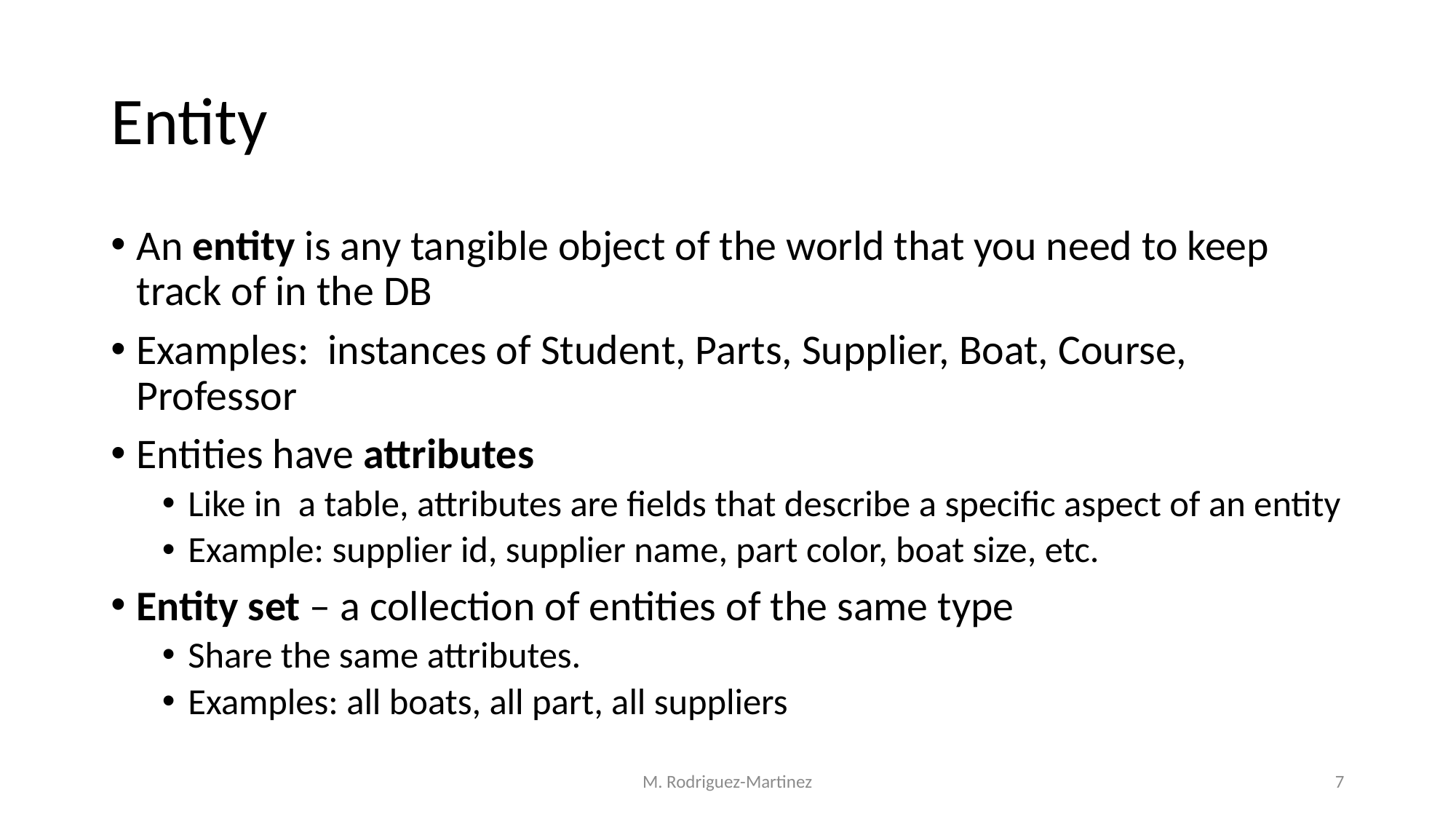

# Entity
An entity is any tangible object of the world that you need to keep track of in the DB
Examples:  instances of Student, Parts, Supplier, Boat, Course, Professor
Entities have attributes
Like in  a table, attributes are fields that describe a specific aspect of an entity
Example: supplier id, supplier name, part color, boat size, etc.
Entity set – a collection of entities of the same type
Share the same attributes.
Examples: all boats, all part, all suppliers
M. Rodriguez-Martinez
7